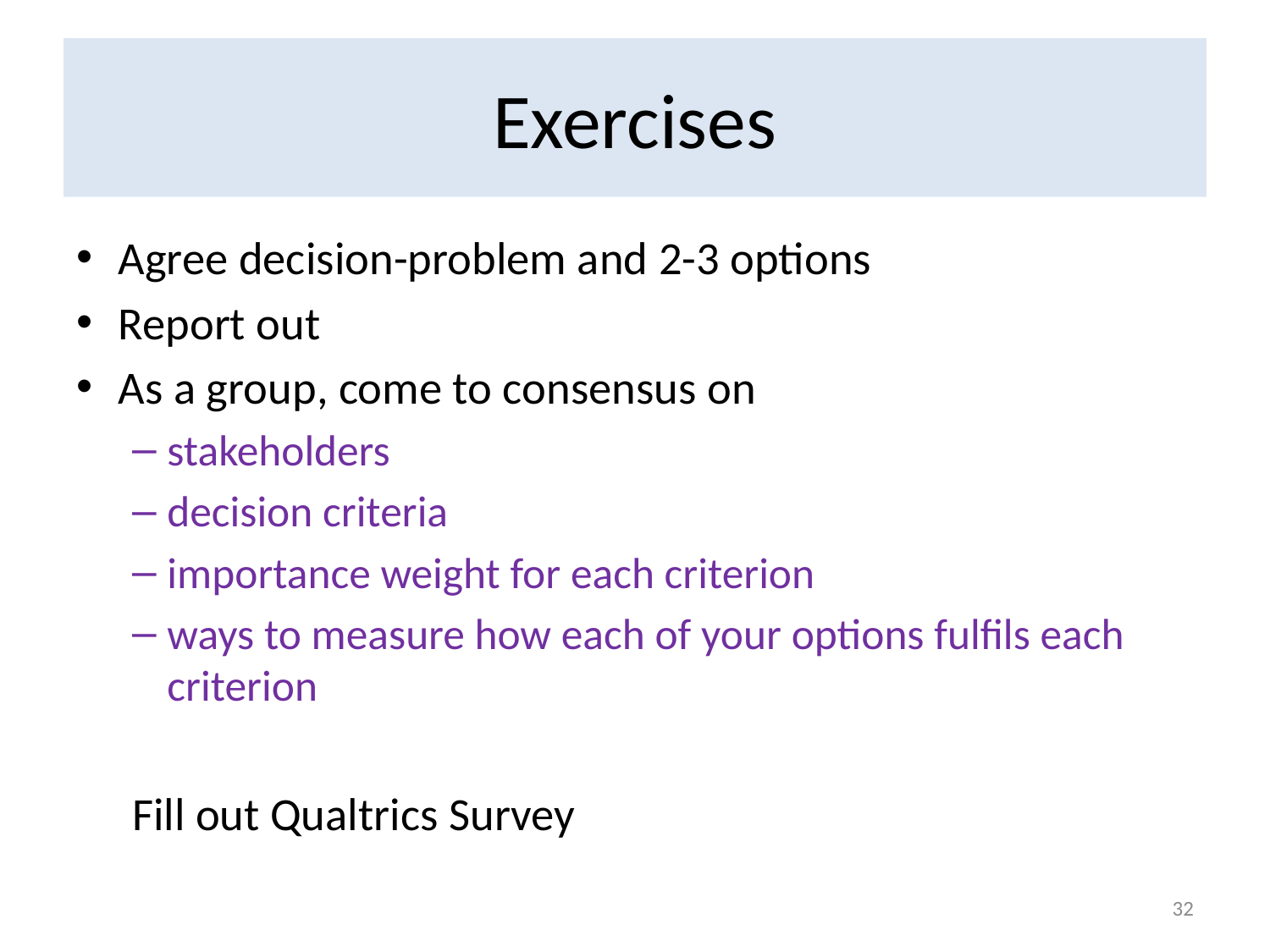

# Exercises
Agree decision-problem and 2-3 options
Report out
As a group, come to consensus on
stakeholders
decision criteria
importance weight for each criterion
ways to measure how each of your options fulfils each criterion

Fill out Qualtrics Survey

32